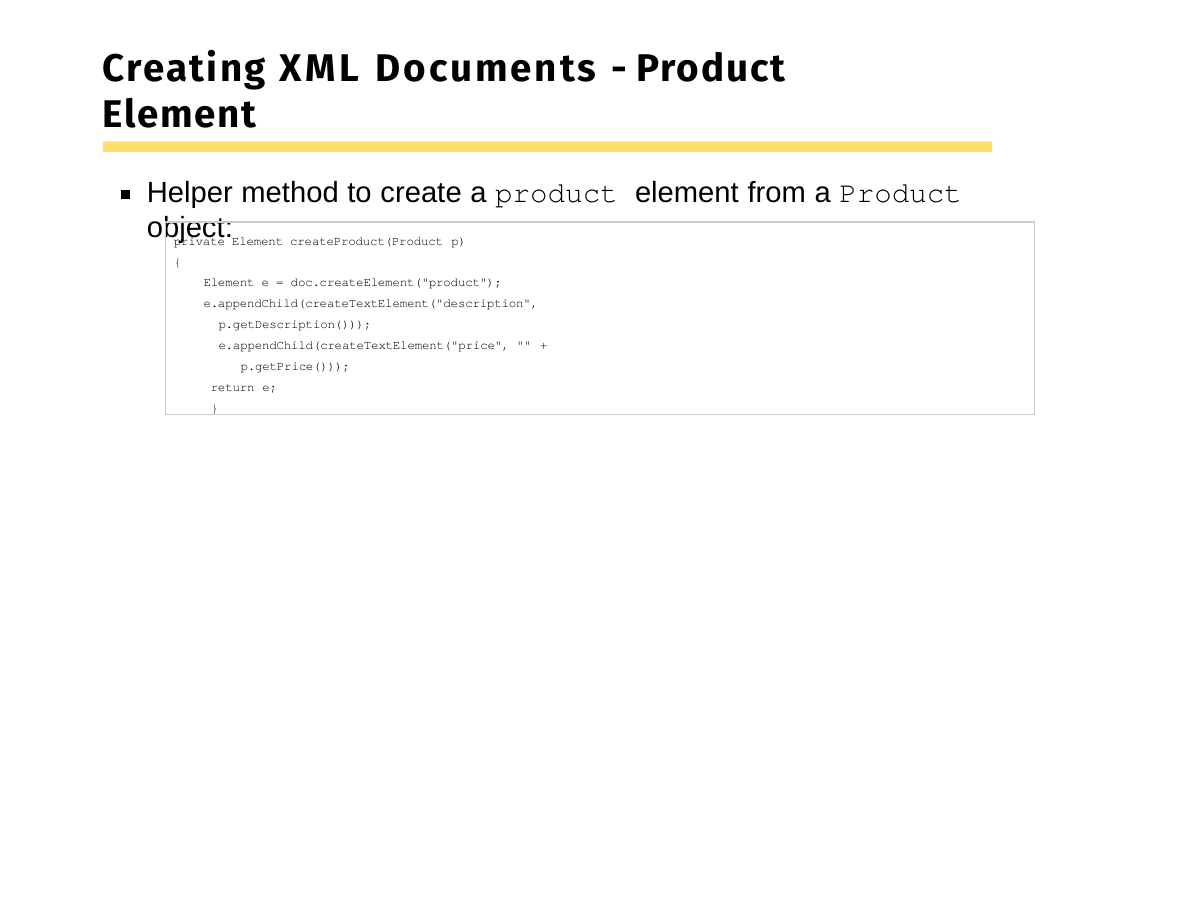

# Creating XML Documents - Product  Element

Helper method to create a product element from a Product object:

private Element createProduct(Product p)
{
Element e = doc.createElement("product");  e.appendChild(createTextElement("description",
p.getDescription()));  e.appendChild(createTextElement("price", "" +
p.getPrice()));  return e;
}